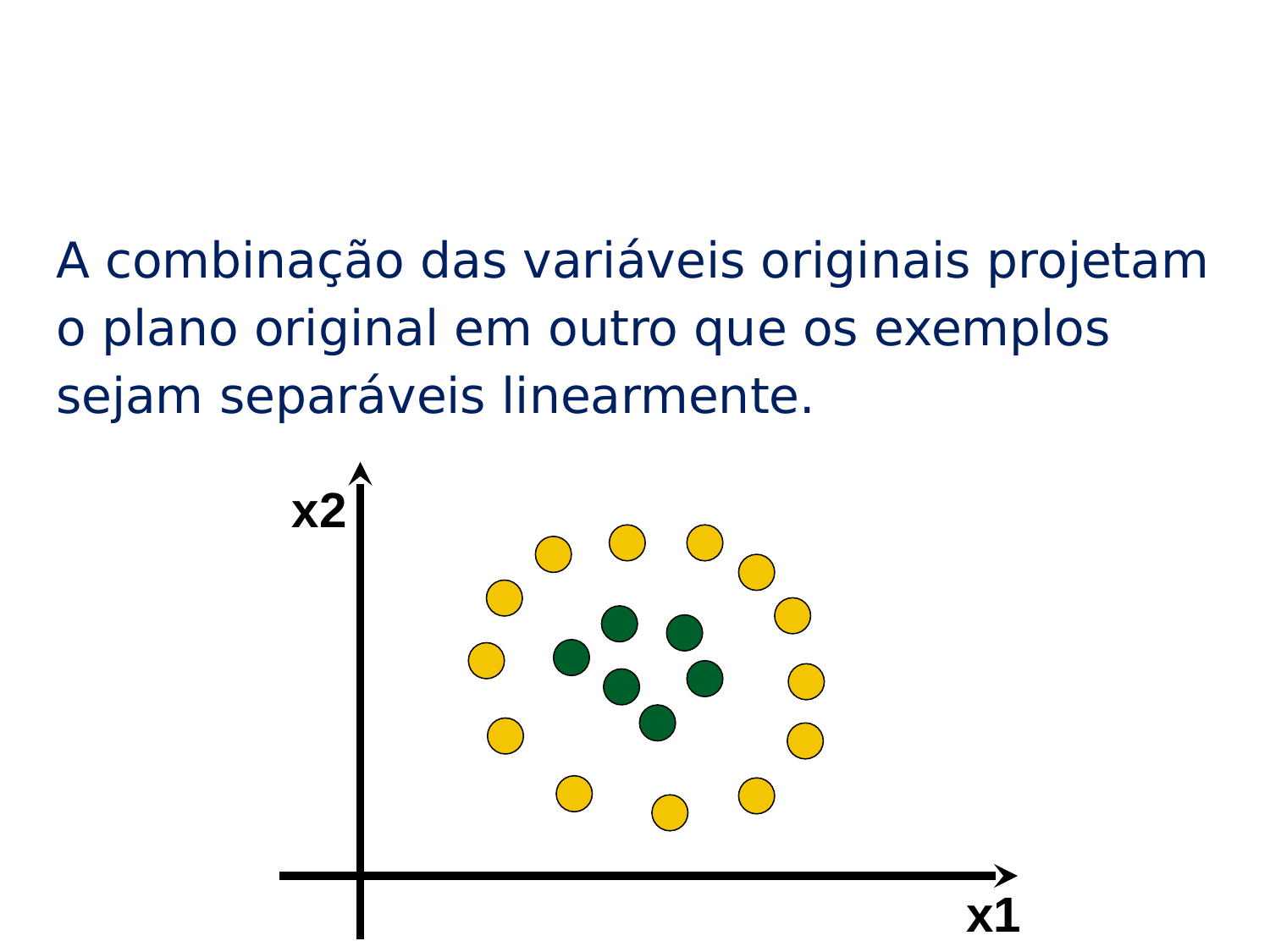

# MLP
A combinação das variáveis originais projetam o plano original em outro que os exemplos sejam separáveis linearmente.
x2

x1